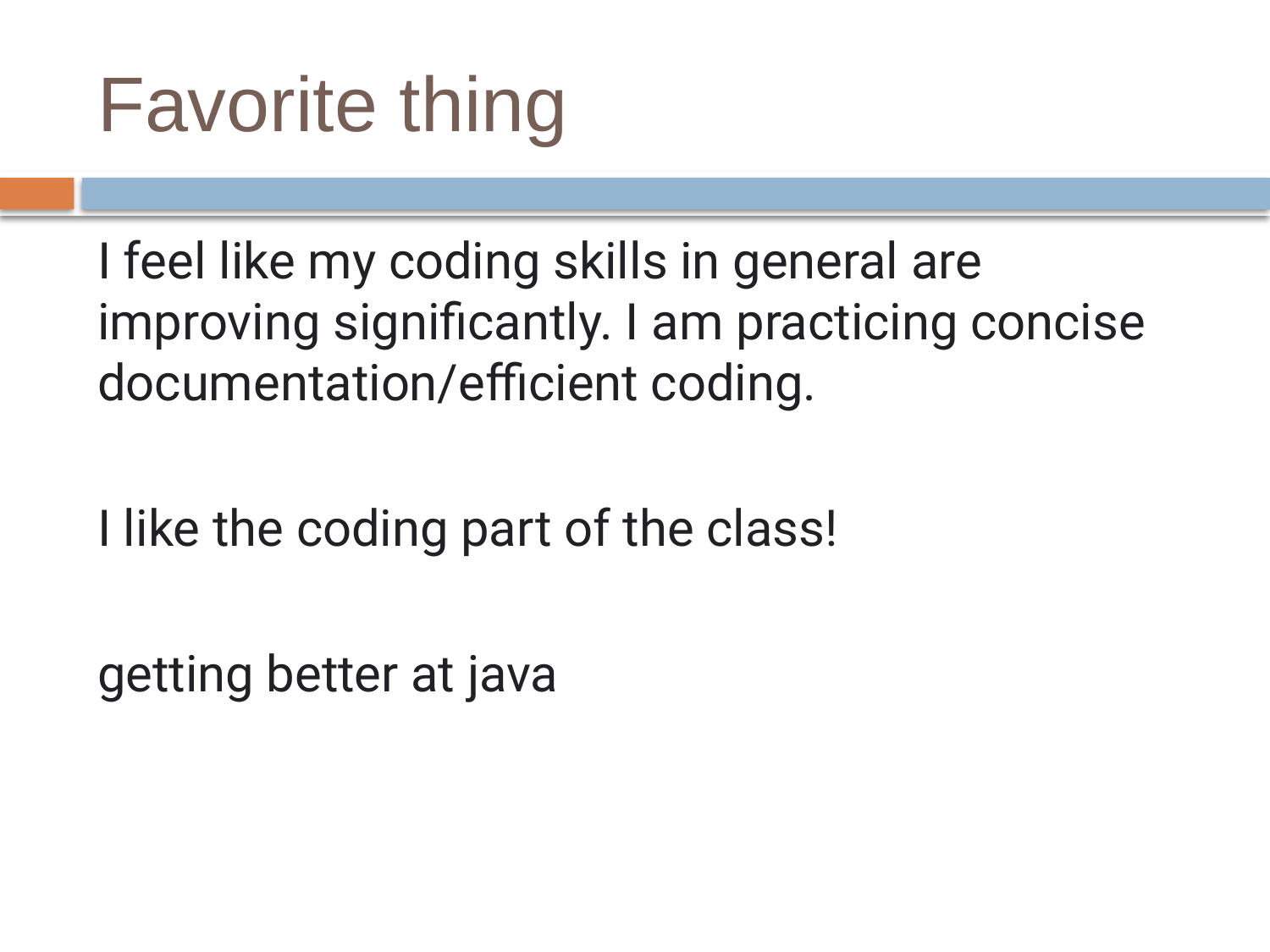

# Favorite thing
I feel like my coding skills in general are improving significantly. I am practicing concise documentation/efficient coding.

I like the coding part of the class!

getting better at java